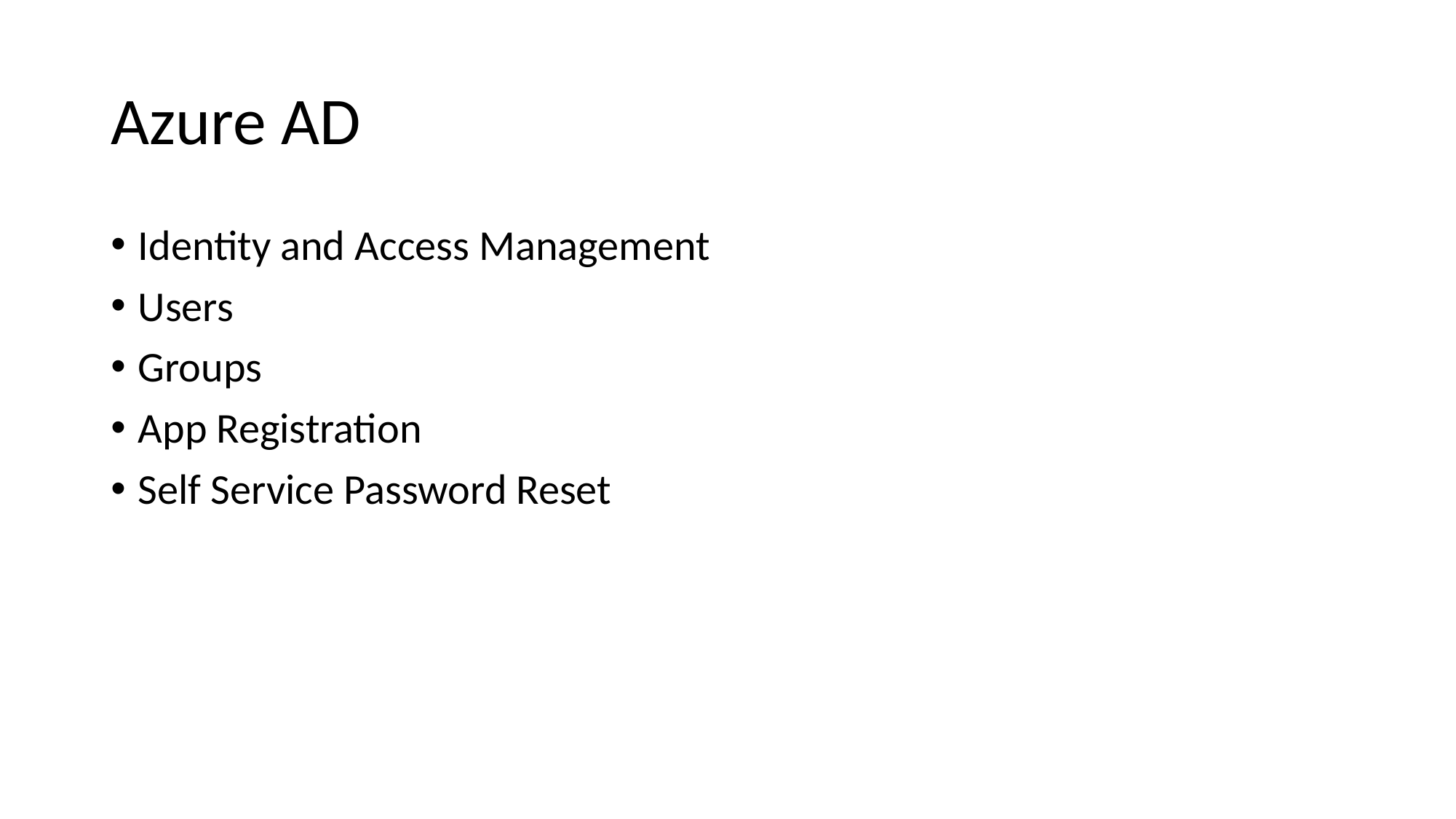

# Azure AD
Identity and Access Management
Users
Groups
App Registration
Self Service Password Reset